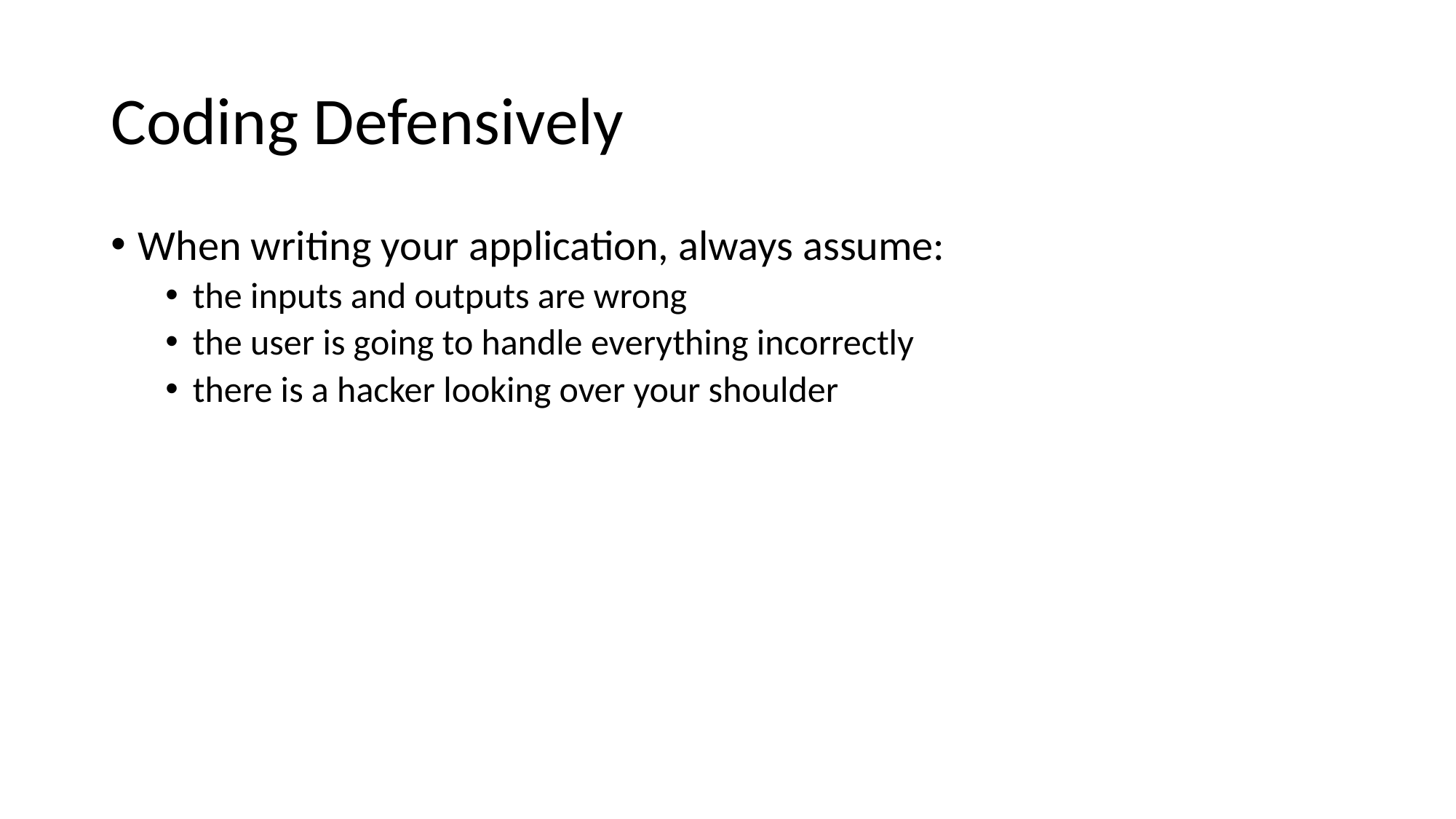

# Coding Defensively
When writing your application, always assume:
the inputs and outputs are wrong
the user is going to handle everything incorrectly
there is a hacker looking over your shoulder